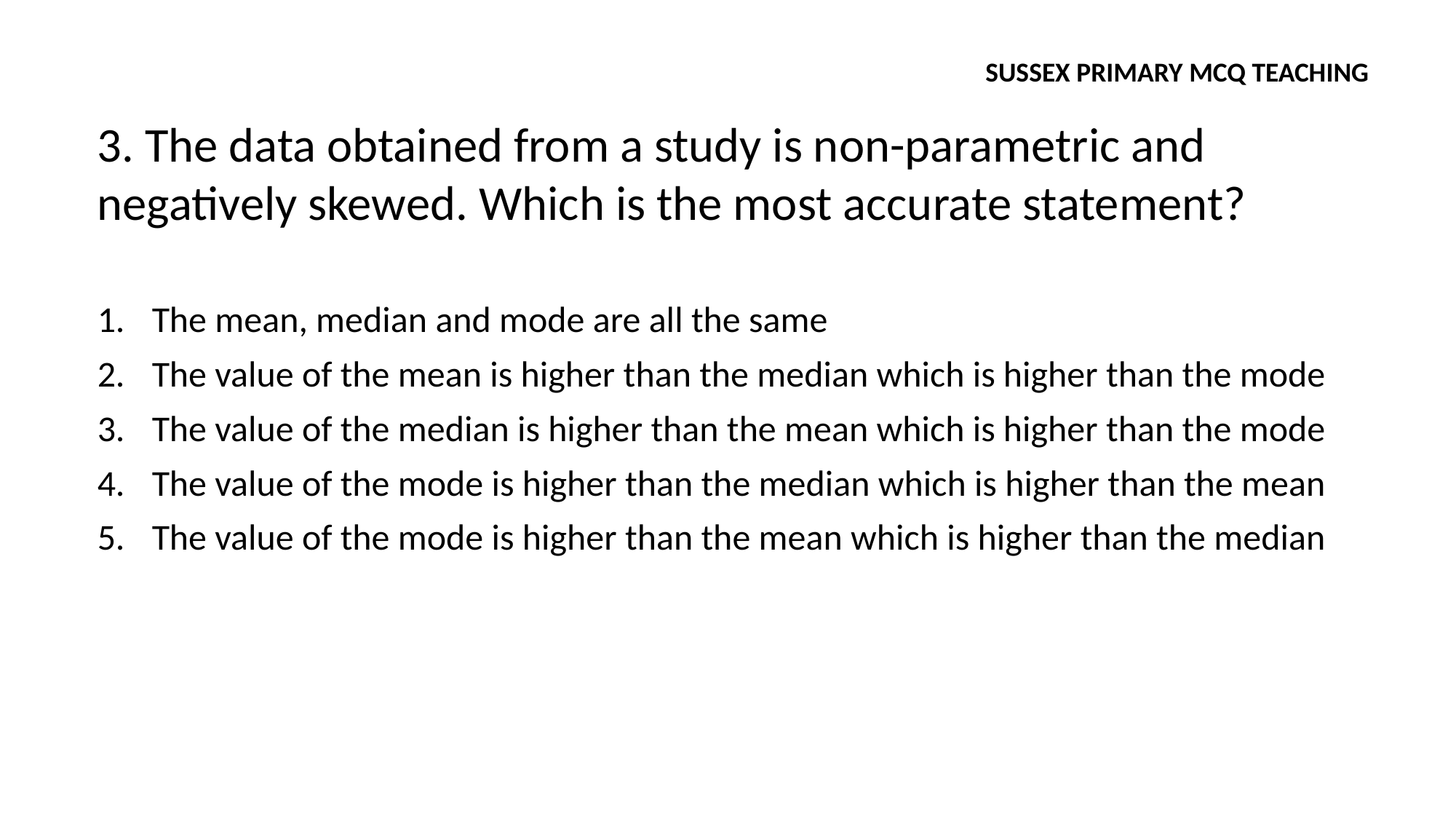

SUSSEX PRIMARY MCQ TEACHING
3. The data obtained from a study is non-parametric and negatively skewed. Which is the most accurate statement?
The mean, median and mode are all the same
The value of the mean is higher than the median which is higher than the mode
The value of the median is higher than the mean which is higher than the mode
The value of the mode is higher than the median which is higher than the mean
The value of the mode is higher than the mean which is higher than the median